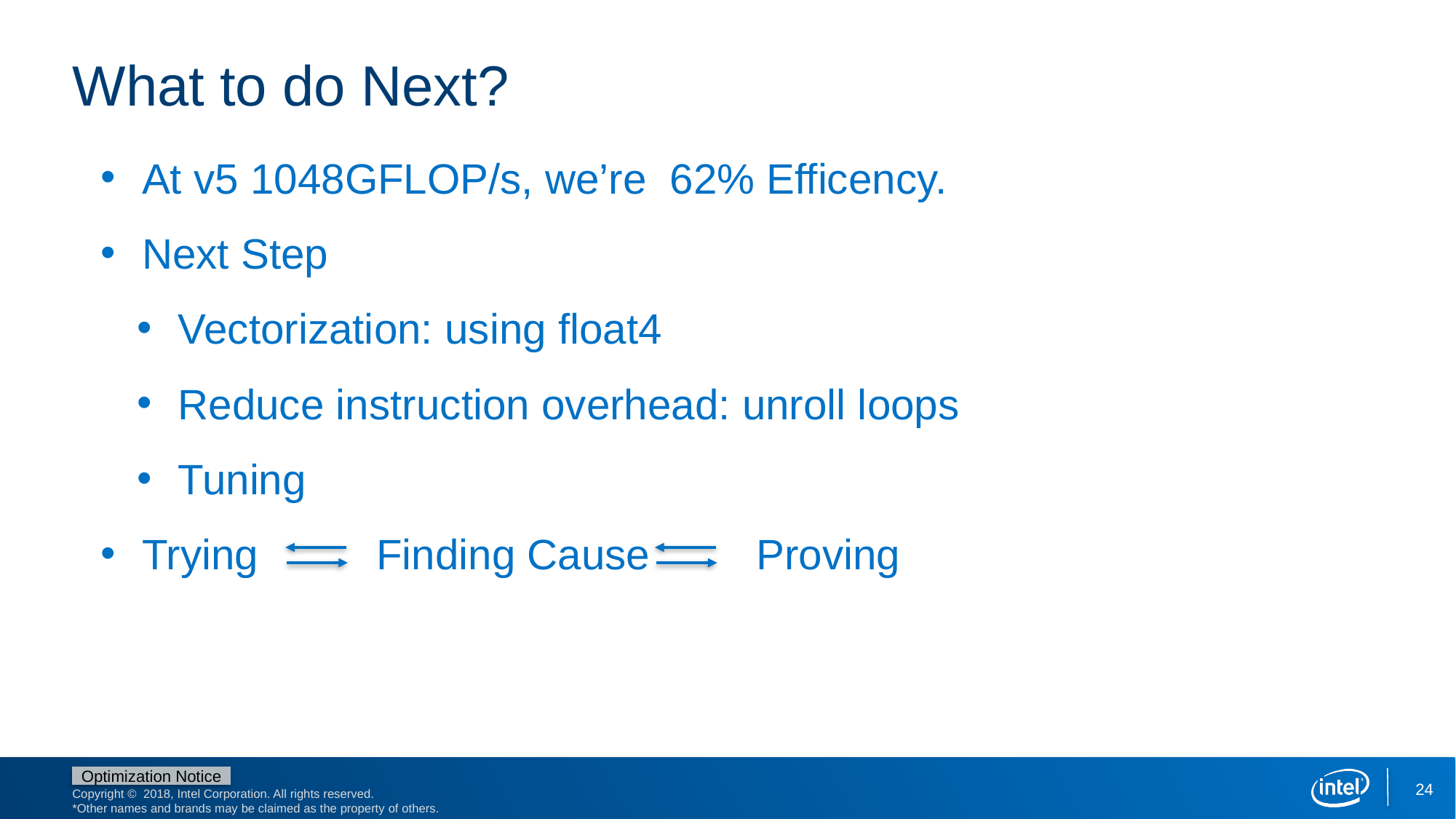

# What to do Next?
At v5 1048GFLOP/s, we’re  62% Efficency.
Next Step
Vectorization: using float4
Reduce instruction overhead: unroll loops
Tuning
Trying          Finding Cause         Proving

24